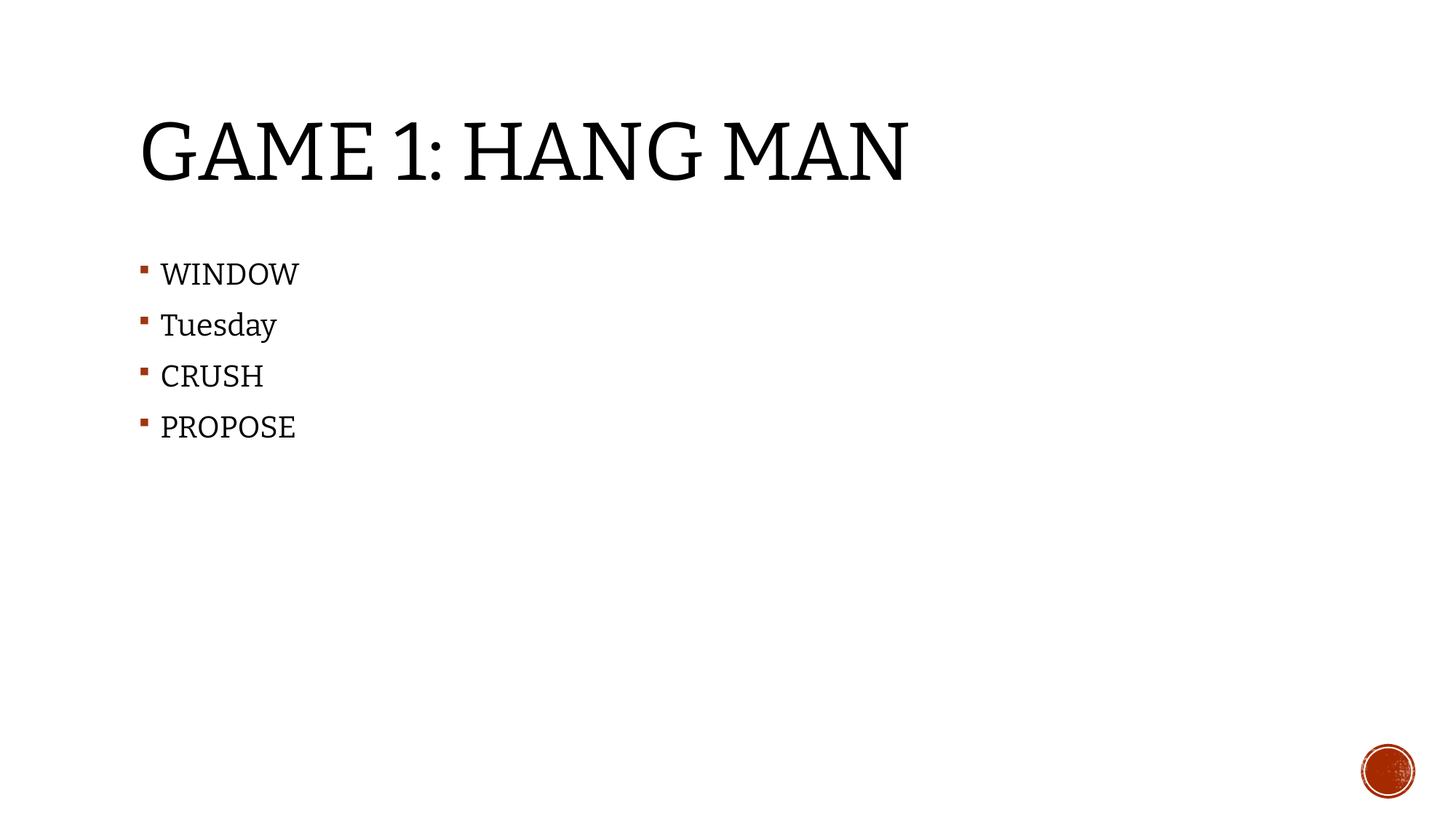

# Game 1: Hang Man
WINDOW
Tuesday
CRUSH
PROPOSE